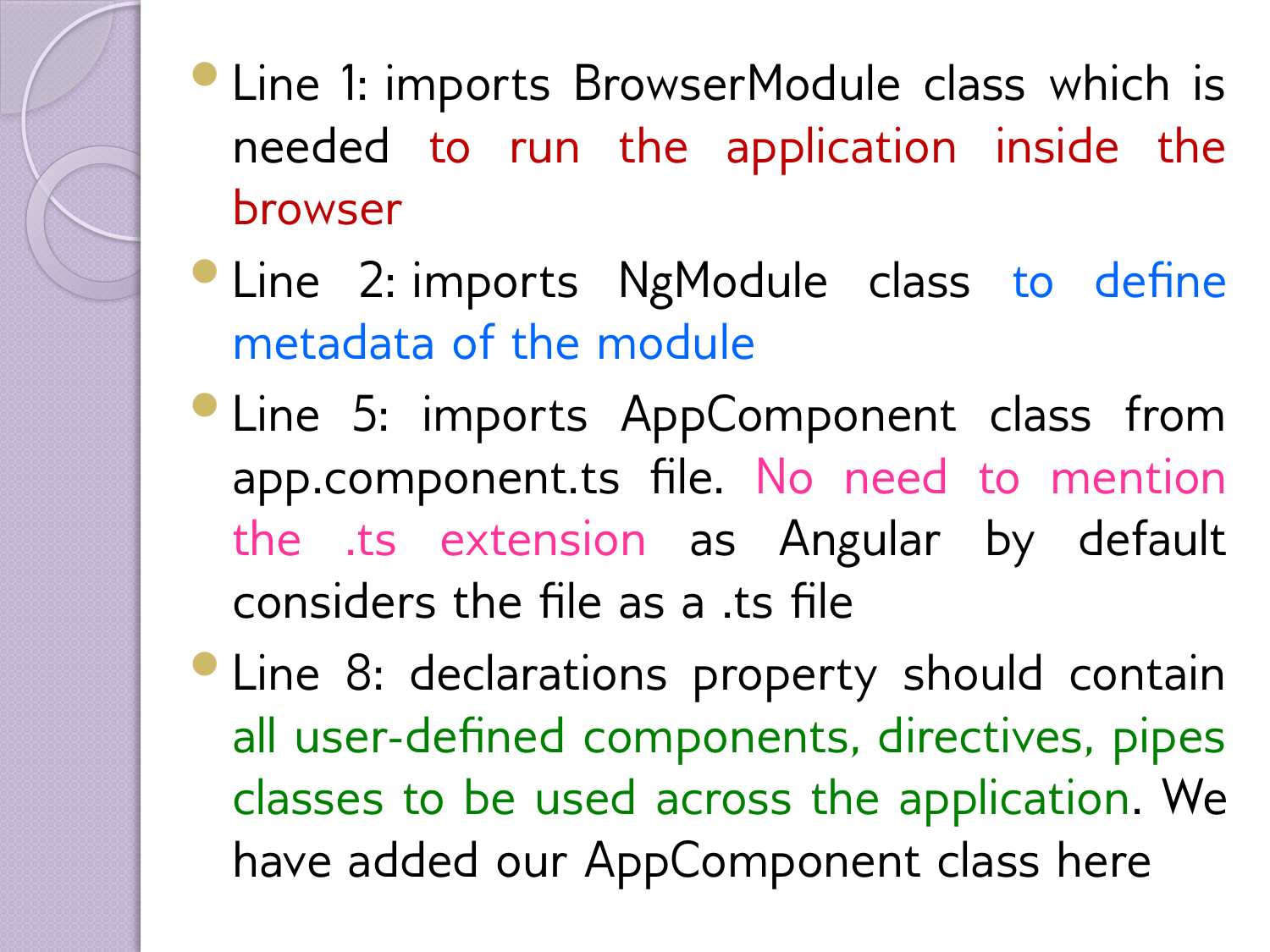

Line 1: imports BrowserModule class which is needed to run the application inside the browser
Line 2: imports NgModule class to define metadata of the module
Line 5: imports AppComponent class from app.component.ts file. No need to mention the .ts extension as Angular by default considers the file as a .ts file
Line 8: declarations property should contain all user-defined components, directives, pipes classes to be used across the application. We have added our AppComponent class here